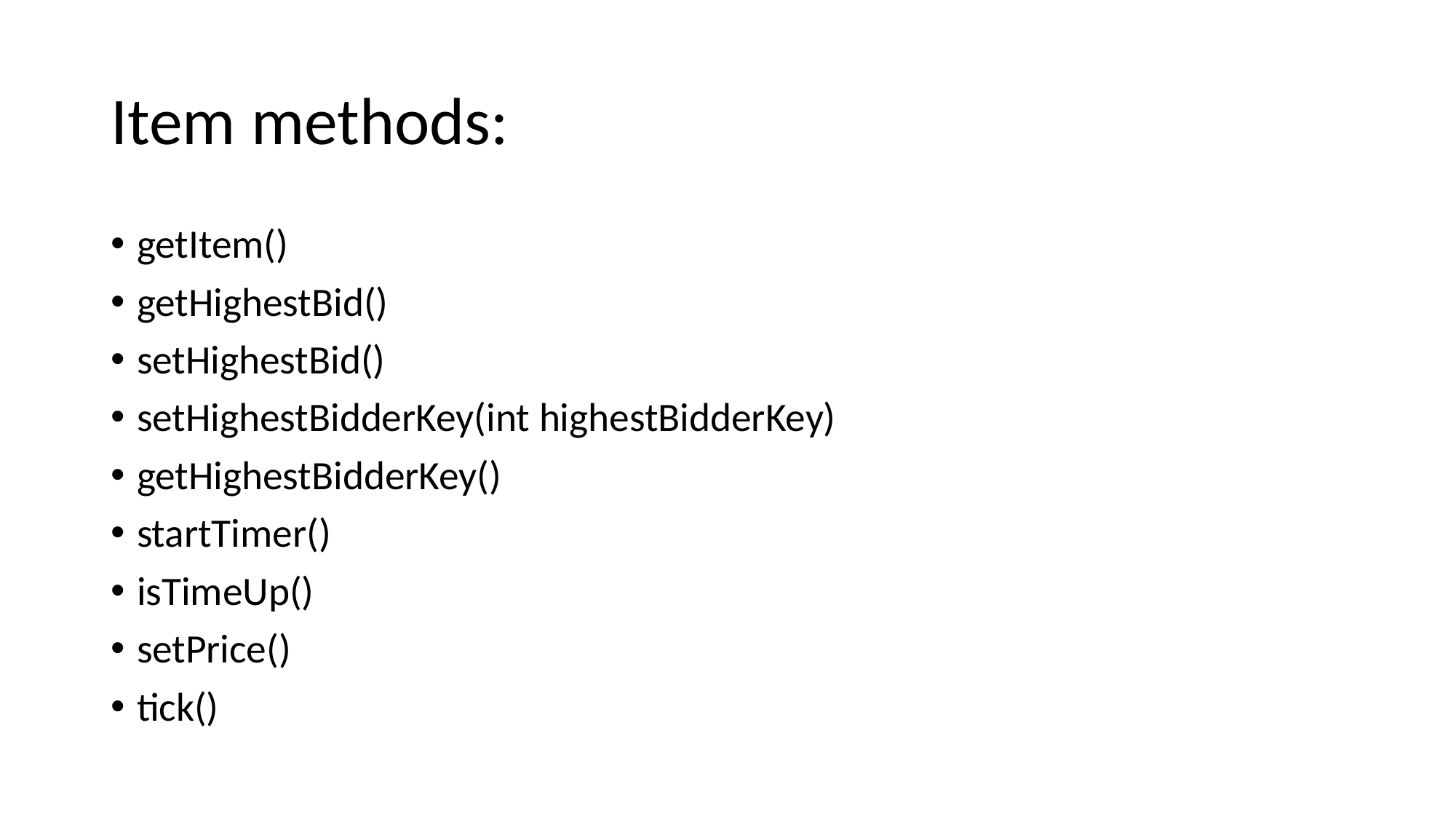

# Item methods:
getItem()
getHighestBid()
setHighestBid()
setHighestBidderKey(int highestBidderKey)
getHighestBidderKey()
startTimer()
isTimeUp()
setPrice()
tick()